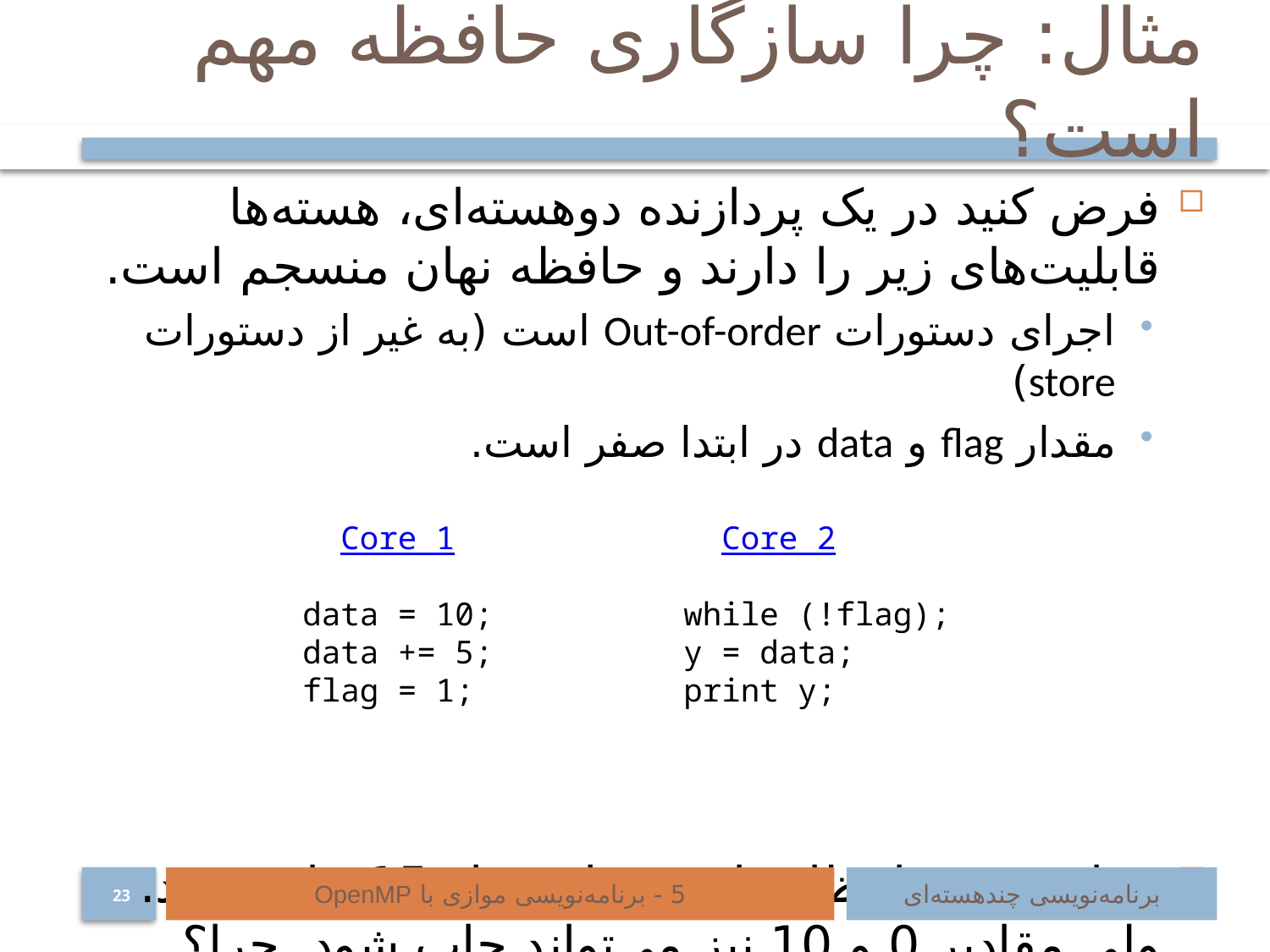

# مثال: چرا سازگاری حافظه مهم است؟
فرض کنید در یک پردازنده دوهسته‌ای، هسته‌ها قابلیت‌های زیر را دارند و حافظه نهان منسجم است.
اجرای دستورات Out-of-order است (به غیر از دستورات store)
مقدار flag و data در ابتدا صفر است.

برنامه‌نویس انتظار دارد فقط مقدار 15 چاپ شود. ولی مقادیر 0 و 10 نیز می‌تواند چاپ شود. چرا؟

  Core 1		  Core 2

data = 10; 		while (!flag);
data += 5; 		y = data;
flag = 1; 		print y;
5 - برنامه‌نویسی موازی با OpenMP
برنامه‌نویسی چند‌هسته‌ای
23